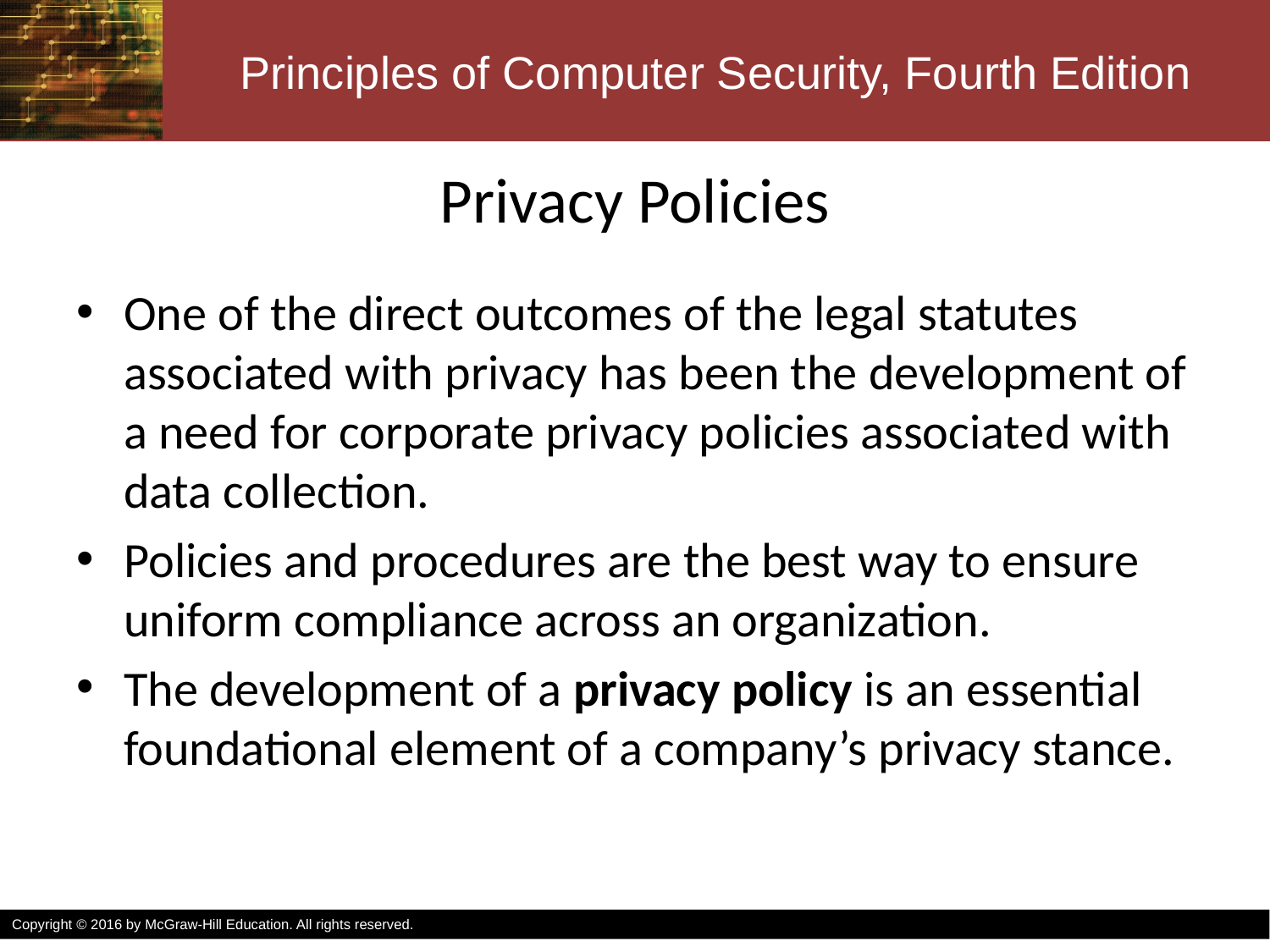

# Privacy Policies
One of the direct outcomes of the legal statutes associated with privacy has been the development of a need for corporate privacy policies associated with data collection.
Policies and procedures are the best way to ensure uniform compliance across an organization.
The development of a privacy policy is an essential foundational element of a company’s privacy stance.